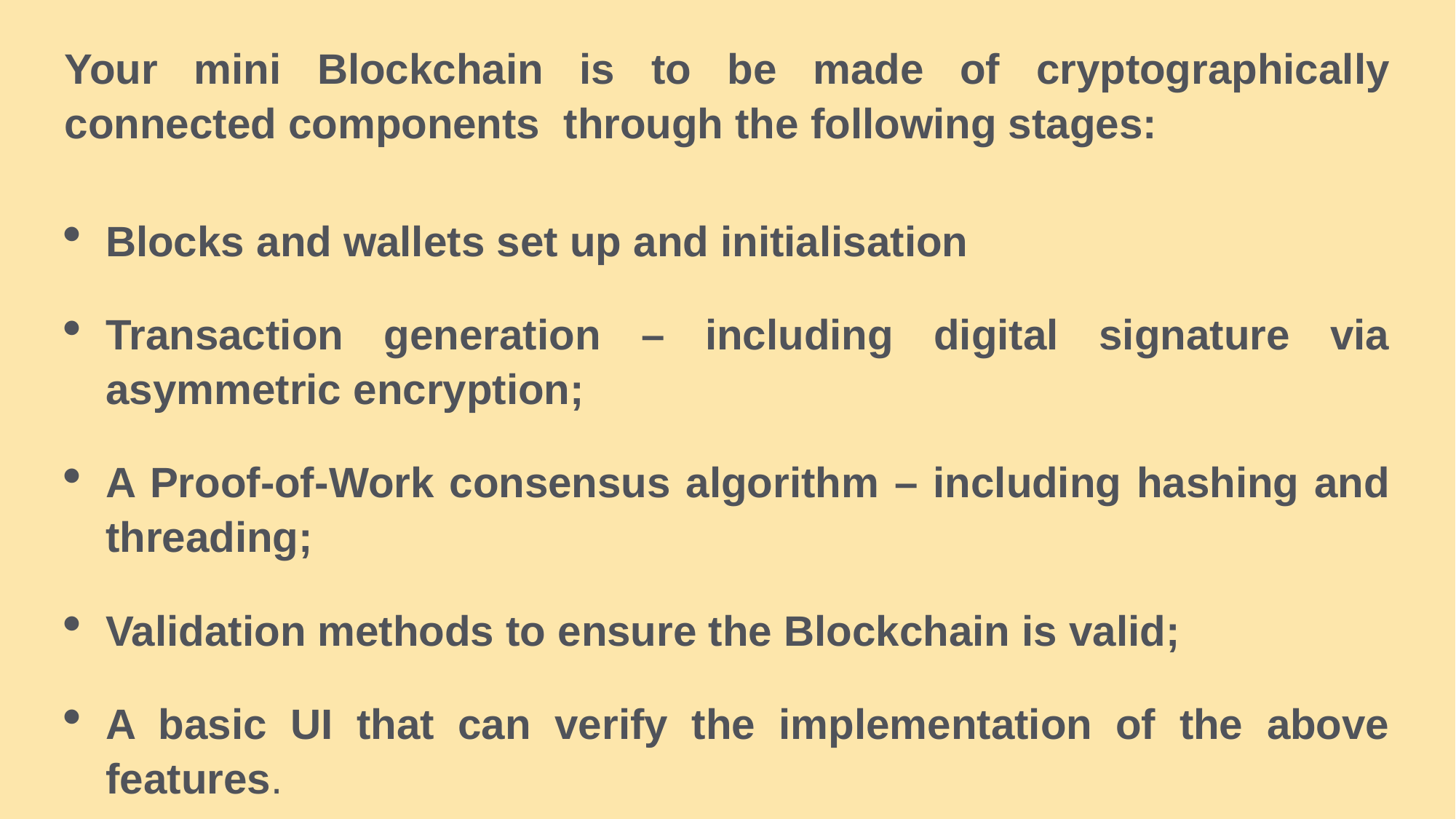

Your mini Blockchain is to be made of cryptographically connected components  through the following stages:

Blocks and wallets set up and initialisation

Transaction generation – including digital signature via asymmetric encryption;

A Proof-of-Work consensus algorithm – including hashing and threading;

Validation methods to ensure the Blockchain is valid;

A basic UI that can verify the implementation of the above features.